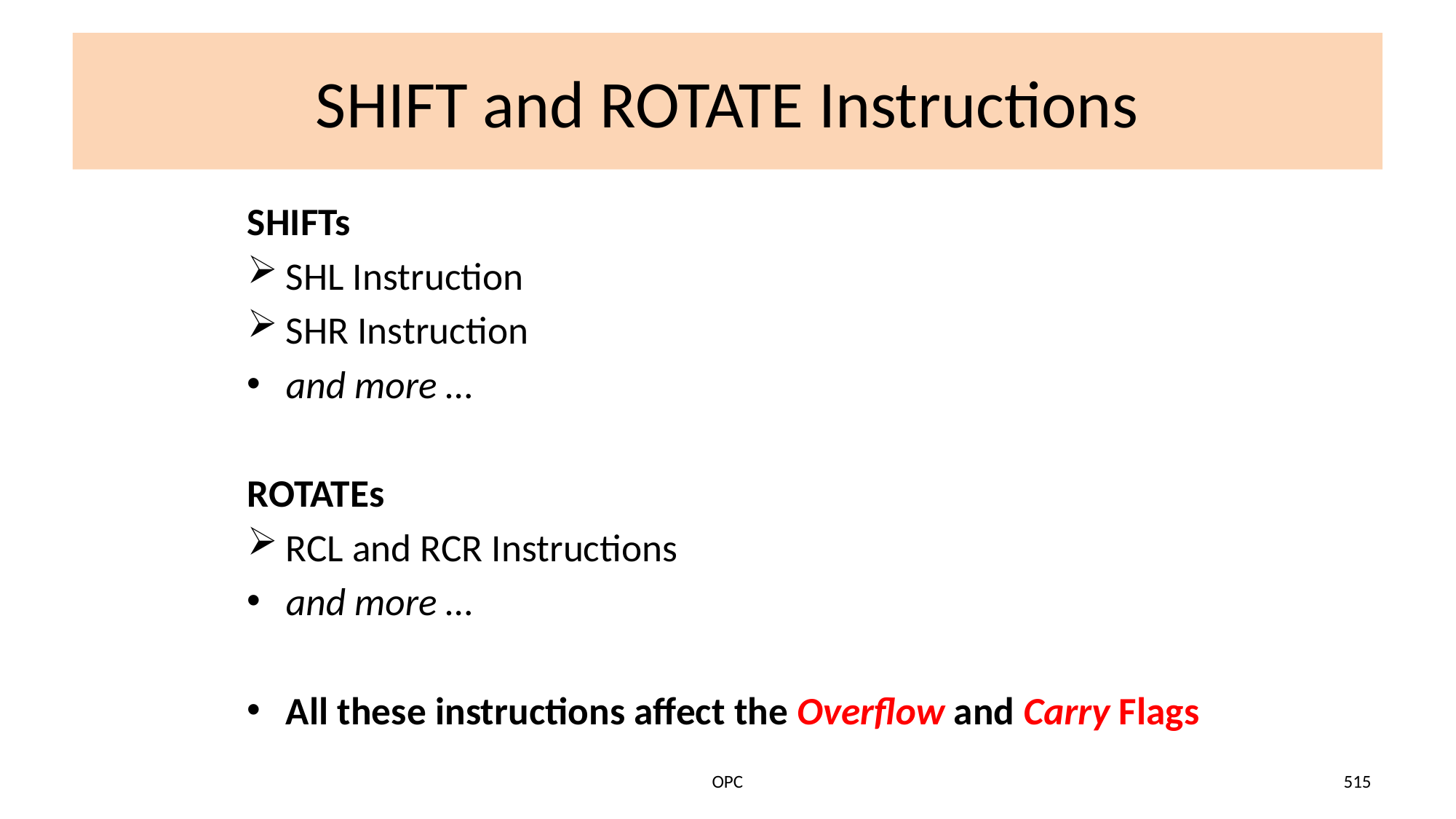

# SHIFT and ROTATE Instructions
SHIFTs
SHL Instruction
SHR Instruction
and more …

ROTATEs
RCL and RCR Instructions
and more …

All these instructions affect the Overflow and Carry Flags
OPC
515